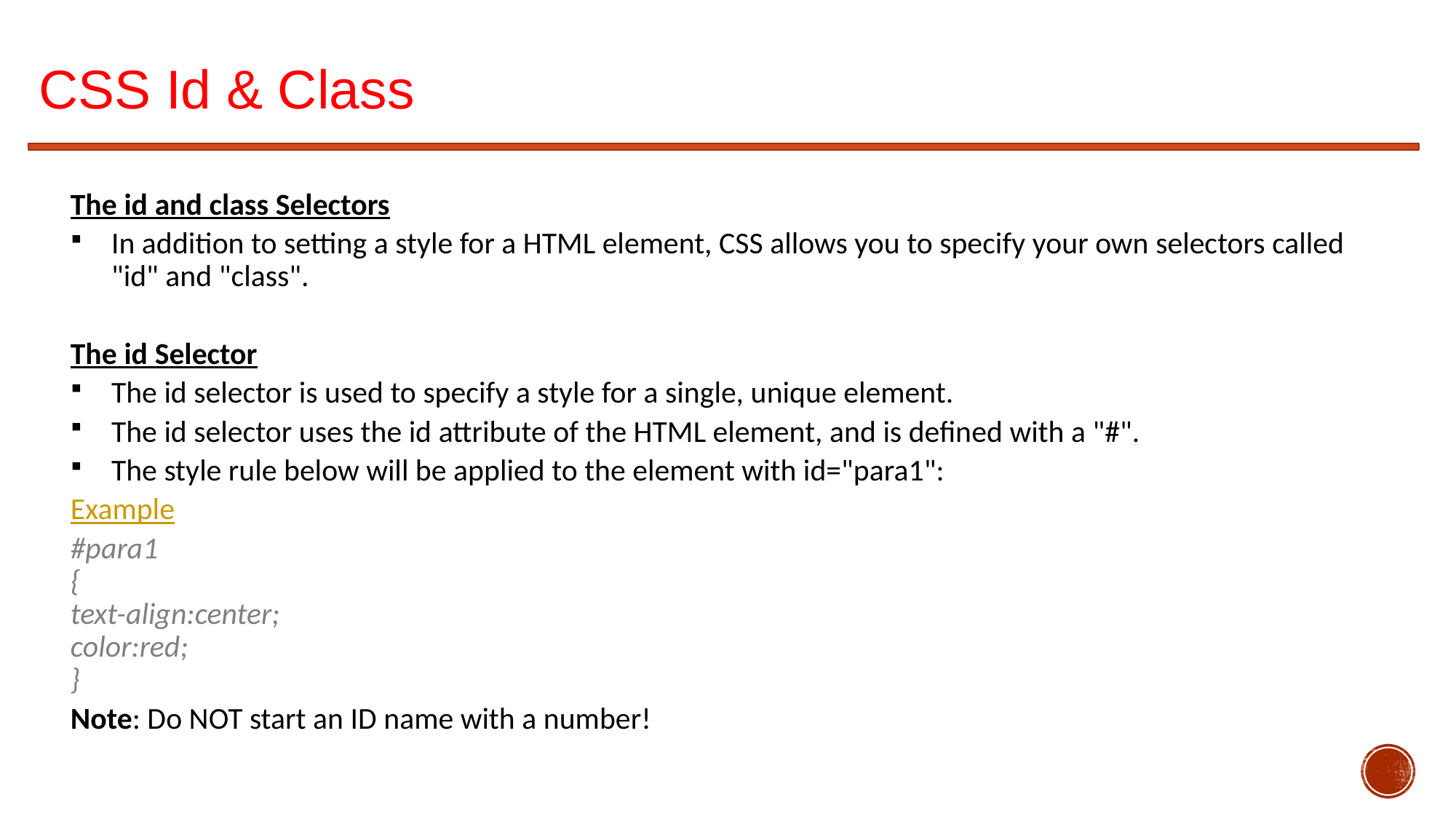

CSS Id & Class

The id and class Selectors
In addition to setting a style for a HTML element, CSS allows you to specify your own selectors called "id" and "class".

The id Selector
The id selector is used to specify a style for a single, unique element.
The id selector uses the id attribute of the HTML element, and is defined with a "#".
The style rule below will be applied to the element with id="para1":
Example
#para1
{
text-align:center;
color:red;
}
Note: Do NOT start an ID name with a number!